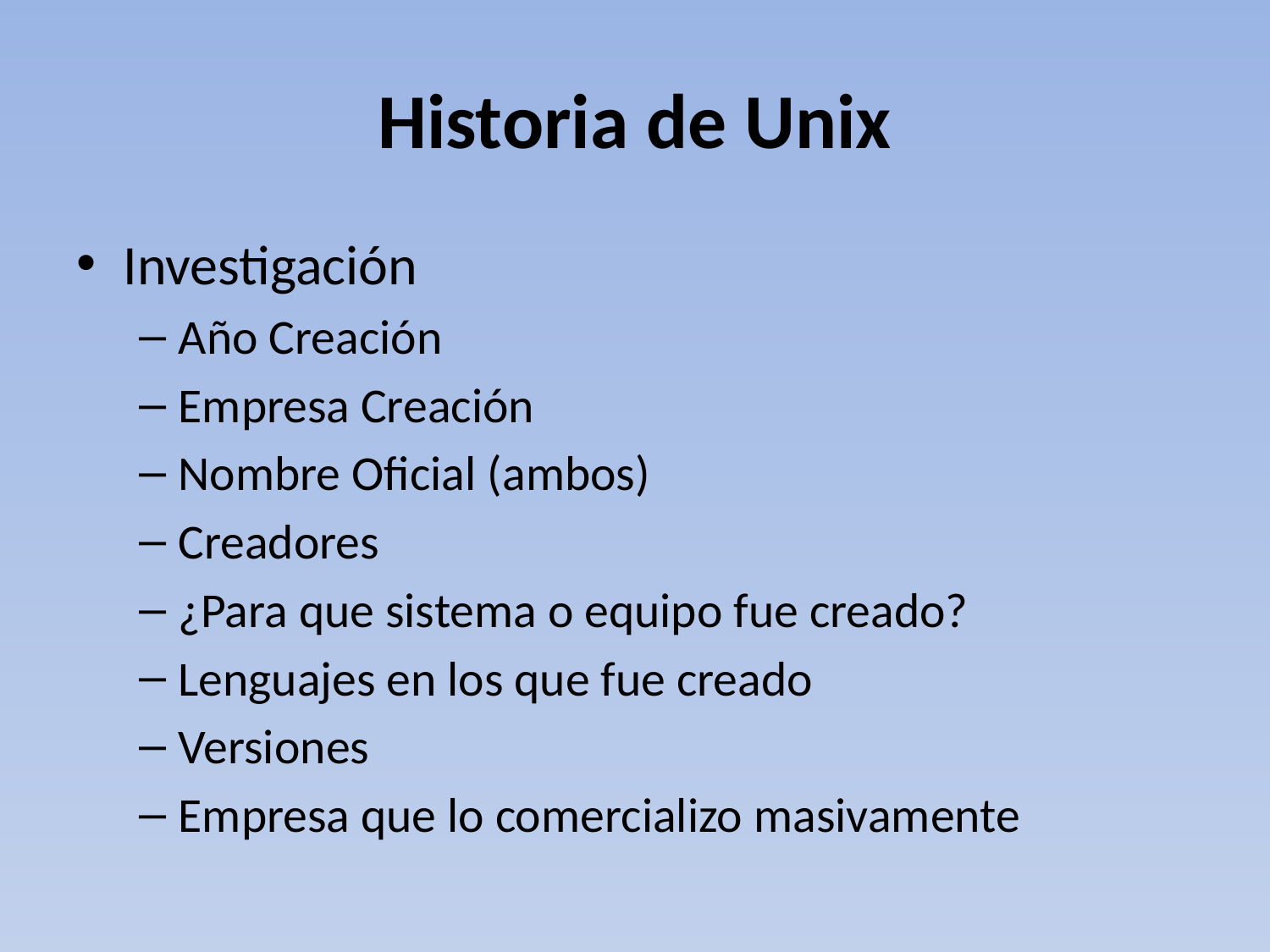

# Historia de Unix
Investigación
Año Creación
Empresa Creación
Nombre Oficial (ambos)
Creadores
¿Para que sistema o equipo fue creado?
Lenguajes en los que fue creado
Versiones
Empresa que lo comercializo masivamente